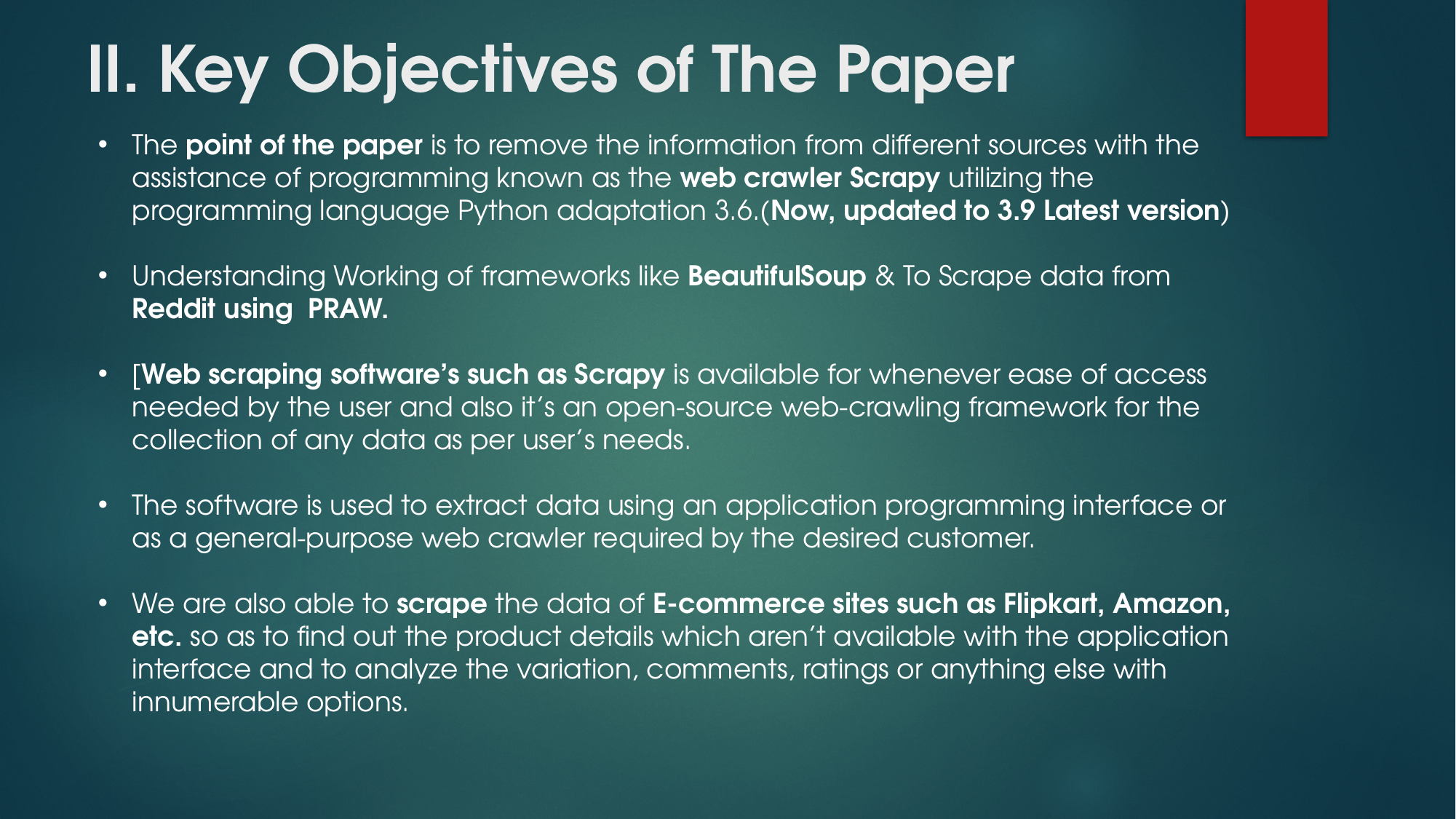

# II. Key Objectives of The Paper
The point of the paper is to remove the information from different sources with the assistance of programming known as the web crawler Scrapy utilizing the programming language Python adaptation 3.6.(Now, updated to 3.9 Latest version)

Understanding Working of frameworks like BeautifulSoup & To Scrape data from Reddit using  PRAW.

[Web scraping software’s such as Scrapy is available for whenever ease of access needed by the user and also it’s an open-source web-crawling framework for the collection of any data as per user’s needs.

The software is used to extract data using an application programming interface or as a general-purpose web crawler required by the desired customer.

We are also able to scrape the data of E-commerce sites such as Flipkart, Amazon, etc. so as to find out the product details which aren’t available with the application interface and to analyze the variation, comments, ratings or anything else with innumerable options.